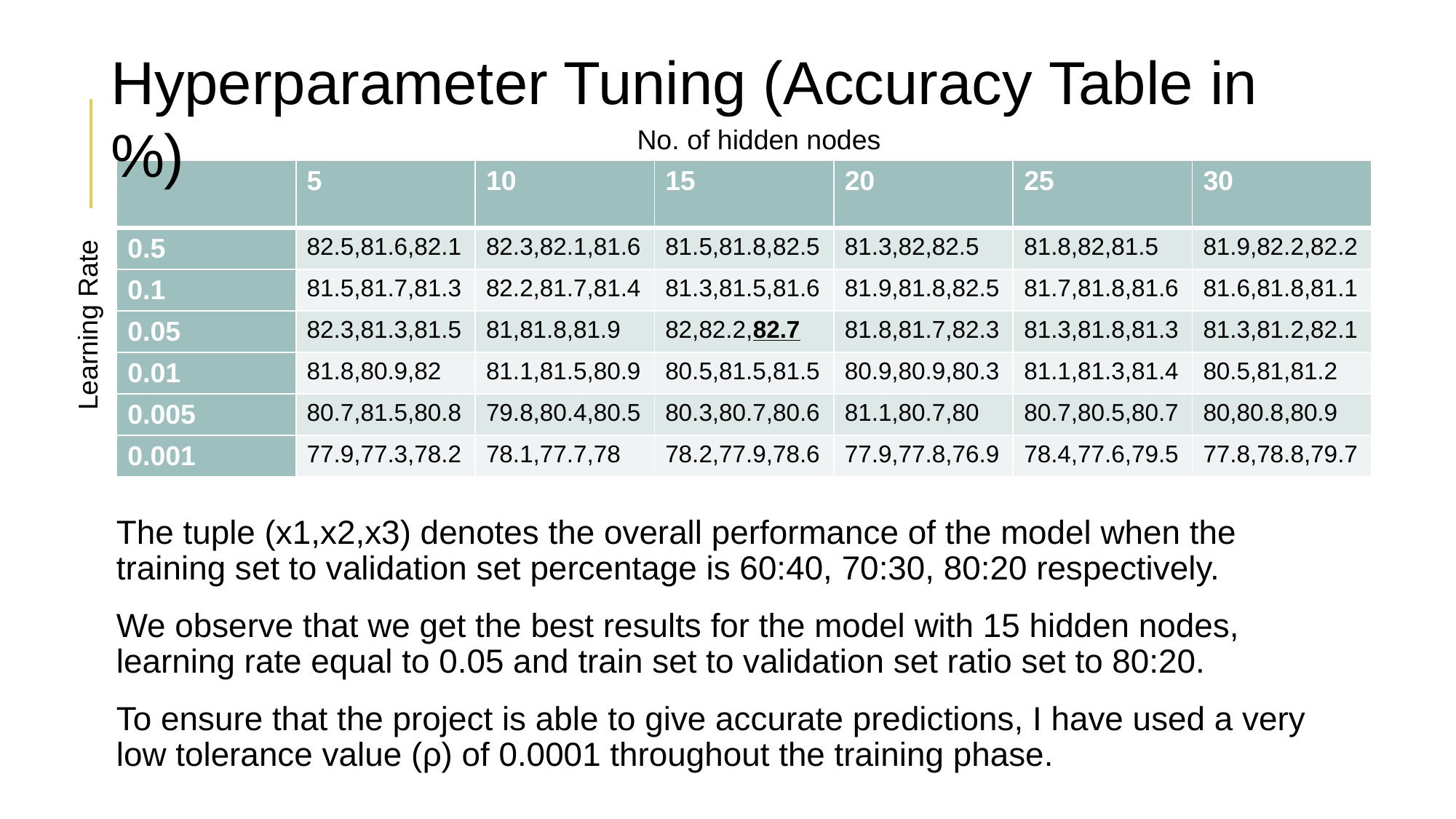

Hyperparameter Tuning (Accuracy Table in %)
No. of hidden nodes
|  | 5 | 10 | 15 | 20 | 25 | 30 |
| --- | --- | --- | --- | --- | --- | --- |
| 0.5 | 82.5,81.6,82.1 | 82.3,82.1,81.6 | 81.5,81.8,82.5 | 81.3,82,82.5 | 81.8,82,81.5 | 81.9,82.2,82.2 |
| 0.1 | 81.5,81.7,81.3 | 82.2,81.7,81.4 | 81.3,81.5,81.6 | 81.9,81.8,82.5 | 81.7,81.8,81.6 | 81.6,81.8,81.1 |
| 0.05 | 82.3,81.3,81.5 | 81,81.8,81.9 | 82,82.2,82.7 | 81.8,81.7,82.3 | 81.3,81.8,81.3 | 81.3,81.2,82.1 |
| 0.01 | 81.8,80.9,82 | 81.1,81.5,80.9 | 80.5,81.5,81.5 | 80.9,80.9,80.3 | 81.1,81.3,81.4 | 80.5,81,81.2 |
| 0.005 | 80.7,81.5,80.8 | 79.8,80.4,80.5 | 80.3,80.7,80.6 | 81.1,80.7,80 | 80.7,80.5,80.7 | 80,80.8,80.9 |
| 0.001 | 77.9,77.3,78.2 | 78.1,77.7,78 | 78.2,77.9,78.6 | 77.9,77.8,76.9 | 78.4,77.6,79.5 | 77.8,78.8,79.7 |
Learning Rate
The tuple (x1,x2,x3) denotes the overall performance of the model when the training set to validation set percentage is 60:40, 70:30, 80:20 respectively.
We observe that we get the best results for the model with 15 hidden nodes, learning rate equal to 0.05 and train set to validation set ratio set to 80:20.
To ensure that the project is able to give accurate predictions, I have used a very low tolerance value (ρ) of 0.0001 throughout the training phase.